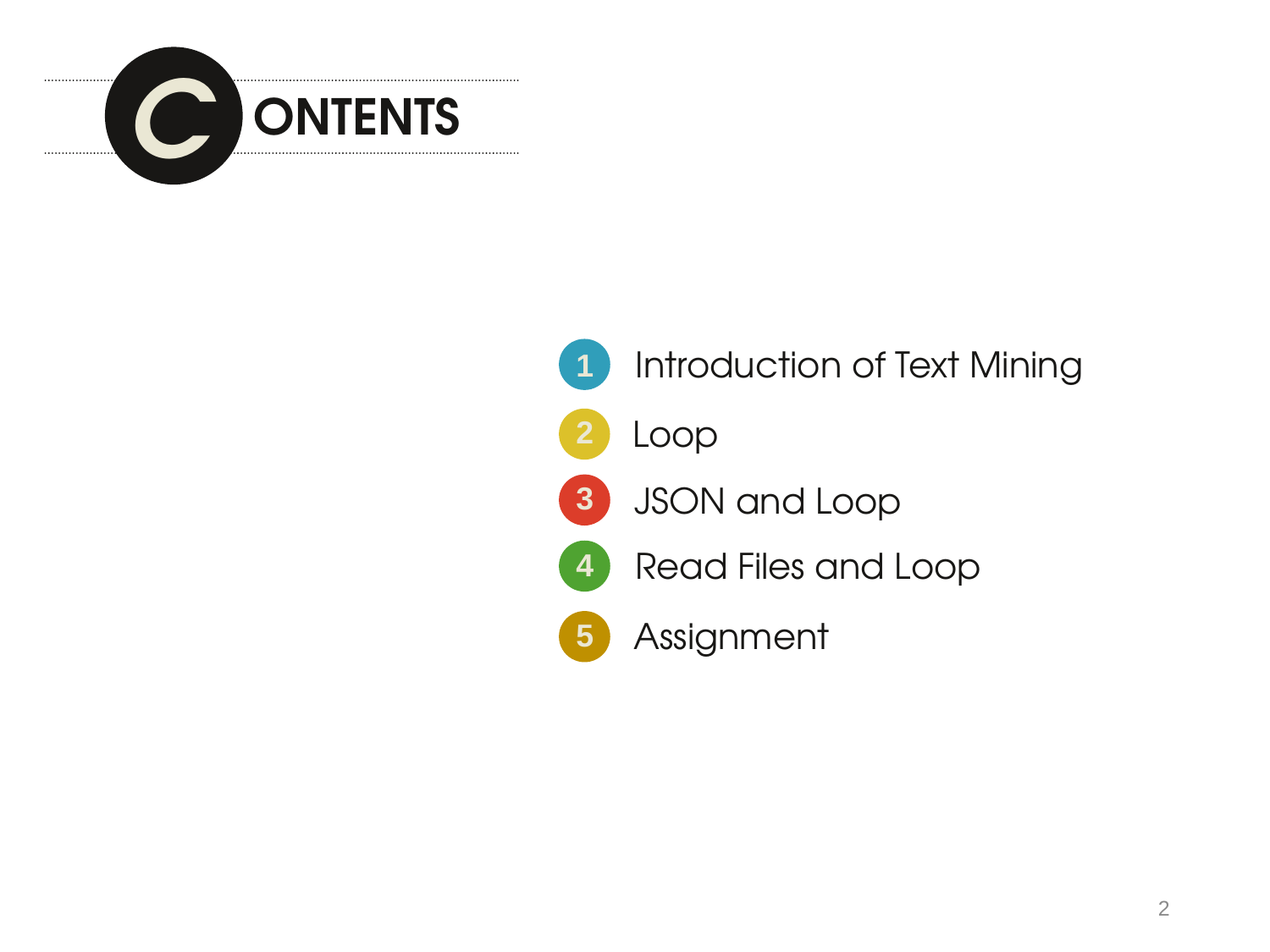

C

ONTENTS
Introduction of Text Mining

1
2
Loop

3
JSON and Loop

Read Files and Loop
4

Assignment
5

2